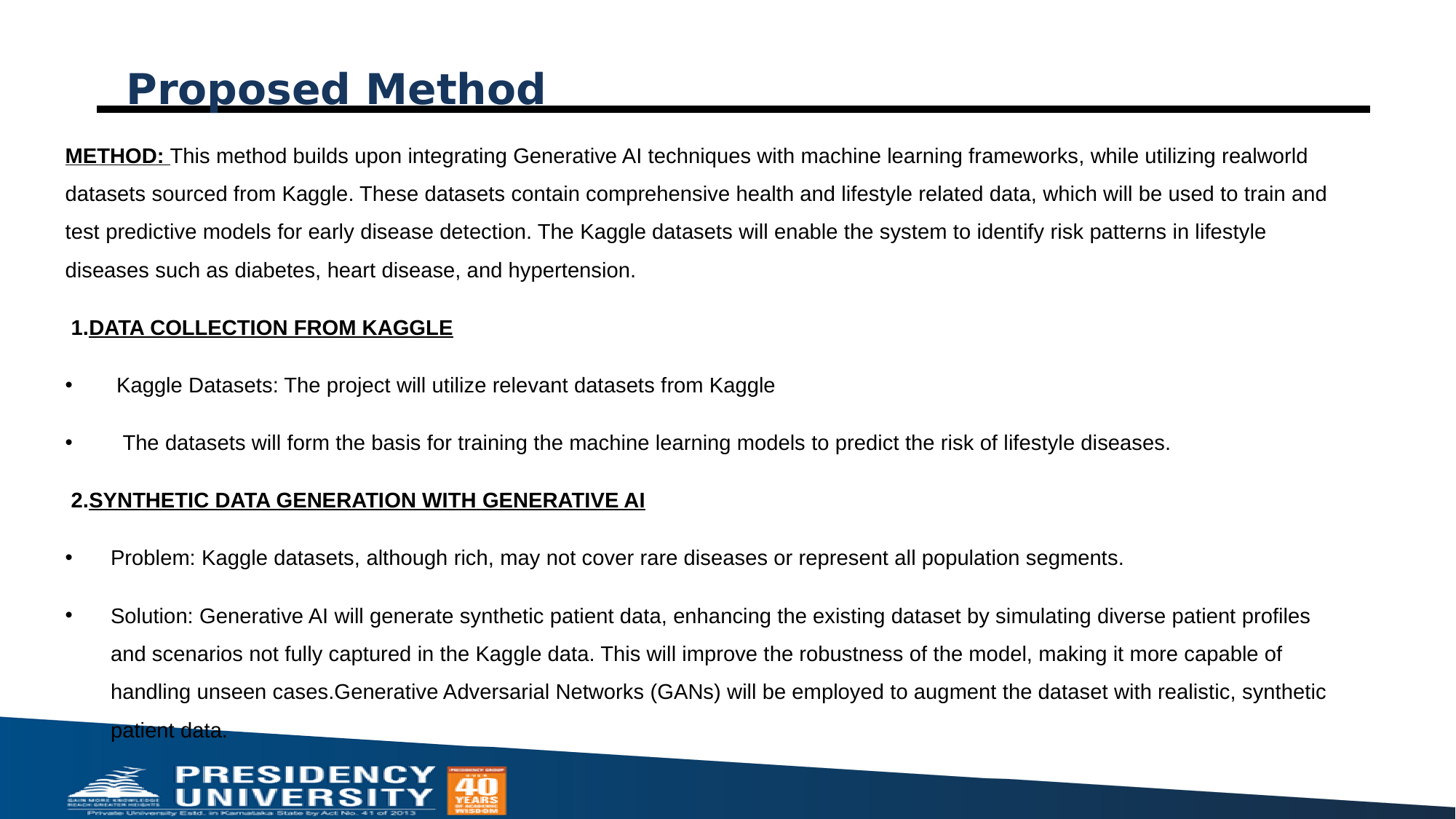

# Proposed Method
METHOD: This method builds upon integrating Generative AI techniques with machine learning frameworks, while utilizing realworld datasets sourced from Kaggle. These datasets contain comprehensive health and lifestyle related data, which will be used to train and test predictive models for early disease detection. The Kaggle datasets will enable the system to identify risk patterns in lifestyle diseases such as diabetes, heart disease, and hypertension.
 1.DATA COLLECTION FROM KAGGLE
 Kaggle Datasets: The project will utilize relevant datasets from Kaggle
  The datasets will form the basis for training the machine learning models to predict the risk of lifestyle diseases.
 2.SYNTHETIC DATA GENERATION WITH GENERATIVE AI
Problem: Kaggle datasets, although rich, may not cover rare diseases or represent all population segments.
Solution: Generative AI will generate synthetic patient data, enhancing the existing dataset by simulating diverse patient profiles and scenarios not fully captured in the Kaggle data. This will improve the robustness of the model, making it more capable of handling unseen cases.Generative Adversarial Networks (GANs) will be employed to augment the dataset with realistic, synthetic patient data.